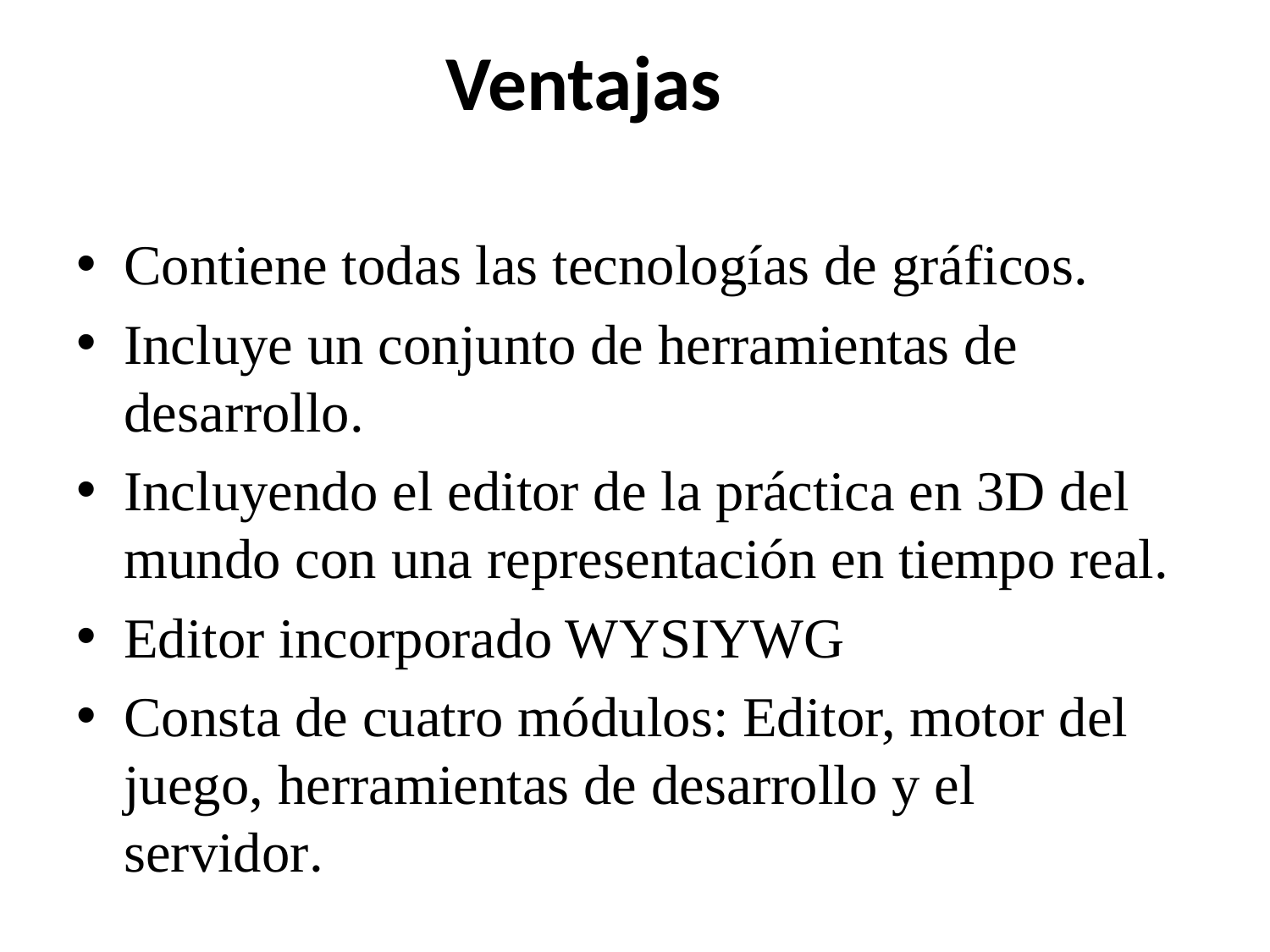

# Ventajas
Contiene todas las tecnologías de gráficos.
Incluye un conjunto de herramientas de desarrollo.
Incluyendo el editor de la práctica en 3D del mundo con una representación en tiempo real.
Editor incorporado WYSIYWG
Consta de cuatro módulos: Editor, motor del juego, herramientas de desarrollo y el servidor.